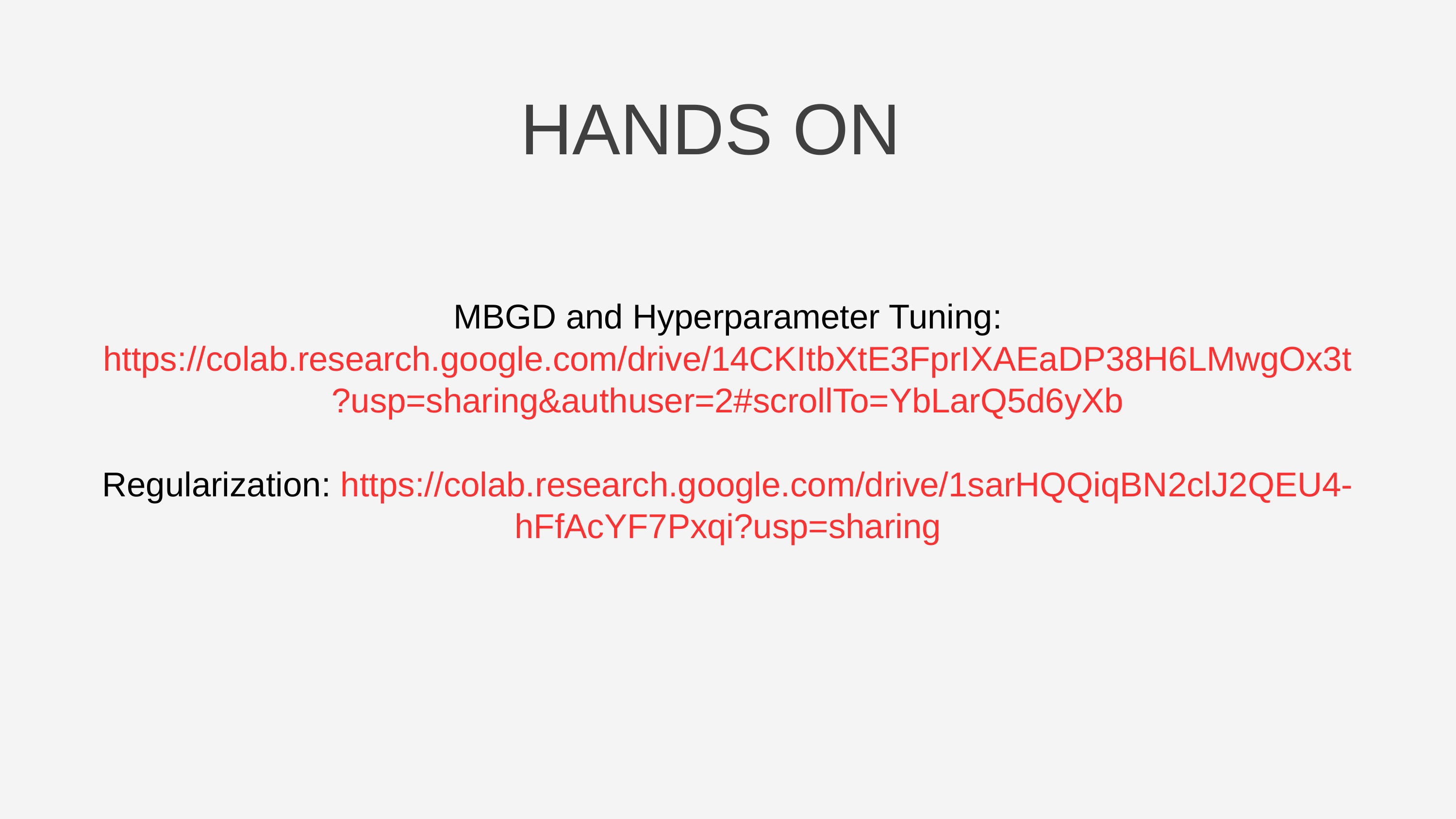

HANDS ON
MBGD and Hyperparameter Tuning: https://colab.research.google.com/drive/14CKItbXtE3FprIXAEaDP38H6LMwgOx3t?usp=sharing&authuser=2#scrollTo=YbLarQ5d6yXb

Regularization: https://colab.research.google.com/drive/1sarHQQiqBN2clJ2QEU4-hFfAcYF7Pxqi?usp=sharing